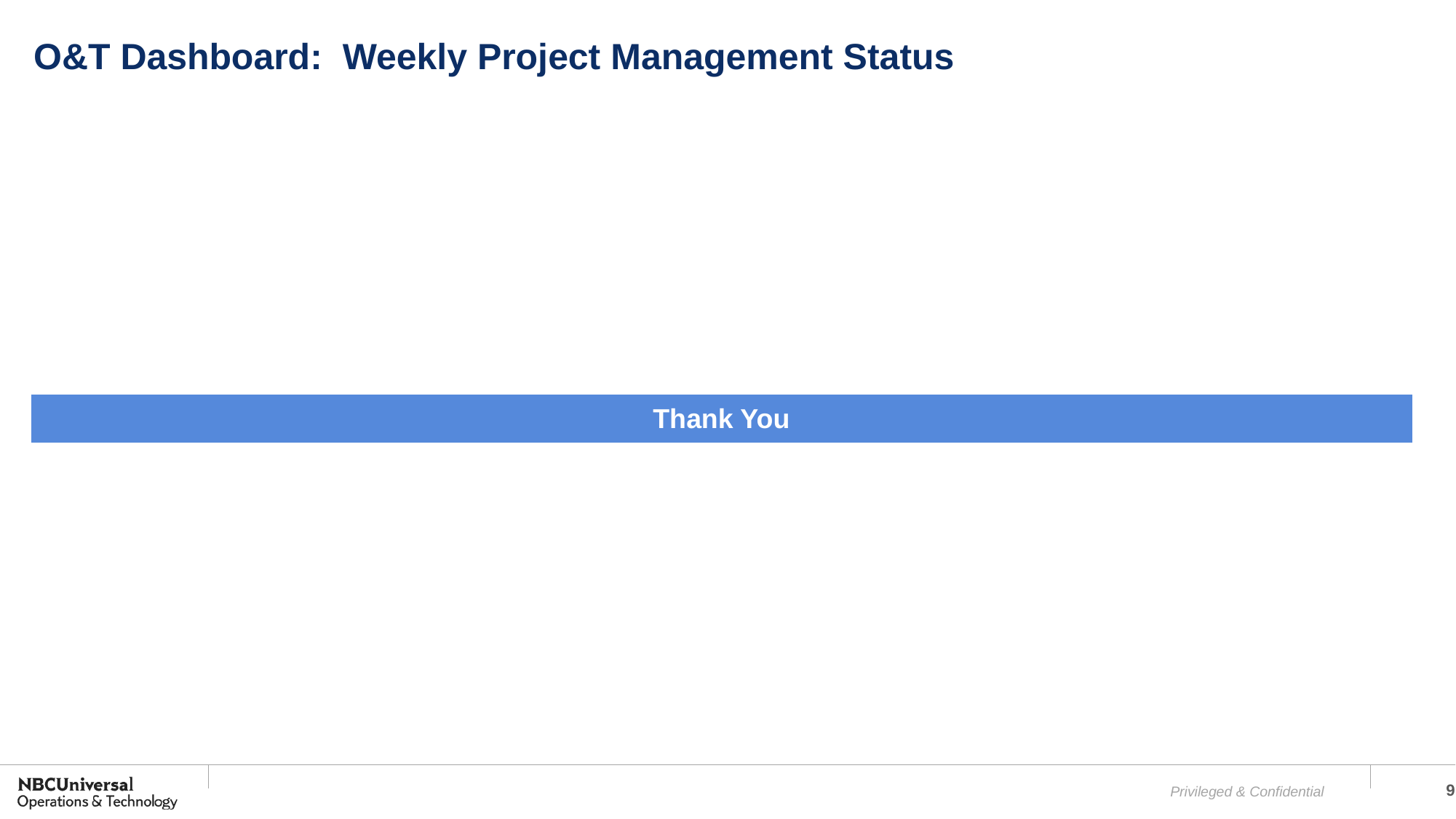

# O&T Dashboard:  Weekly Project Management Status
| Thank You |
| --- |